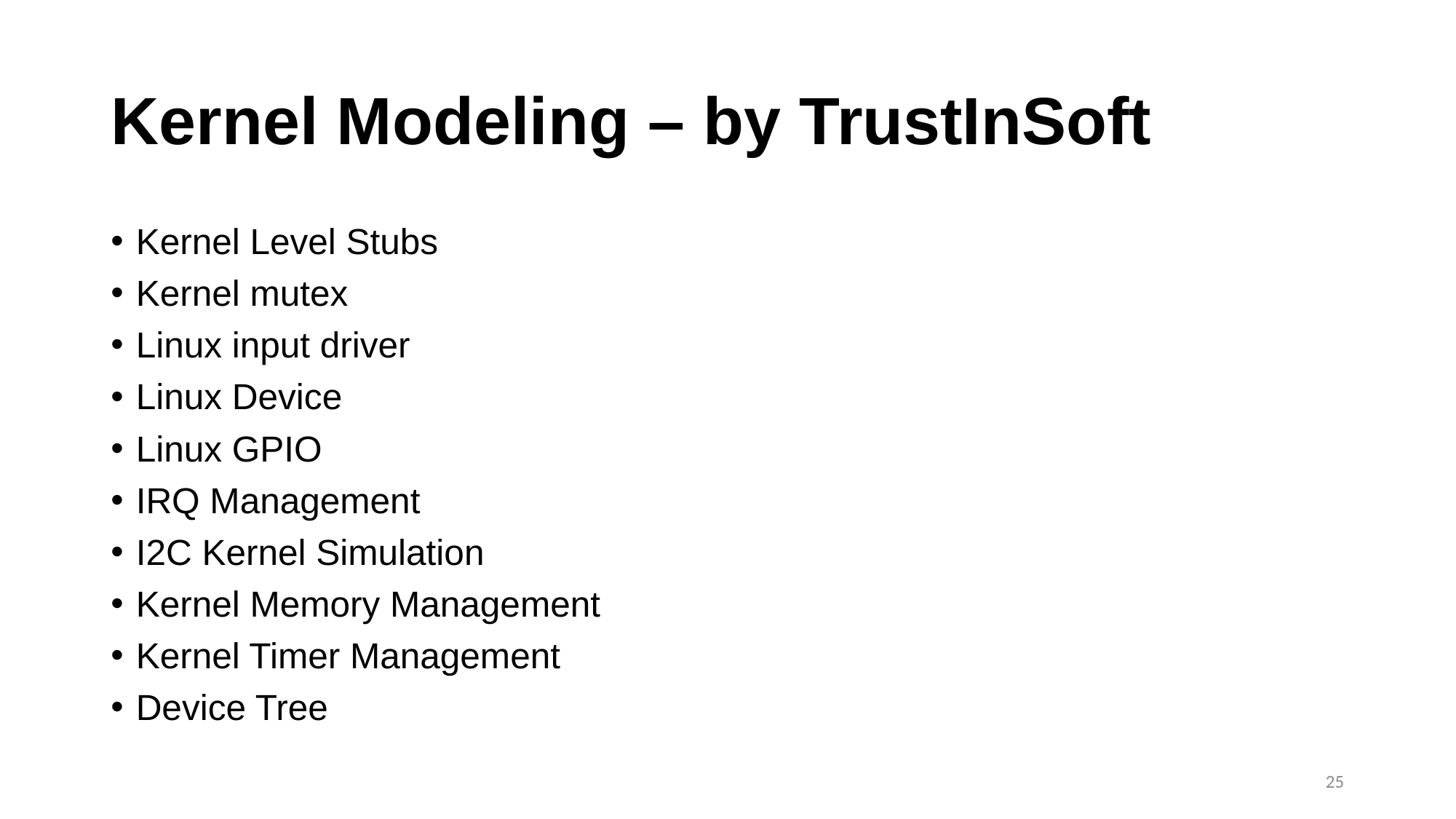

# Kernel Modeling – by TrustInSoft
Kernel Level Stubs
Kernel mutex
Linux input driver
Linux Device
Linux GPIO
IRQ Management
I2C Kernel Simulation
Kernel Memory Management
Kernel Timer Management
Device Tree
25